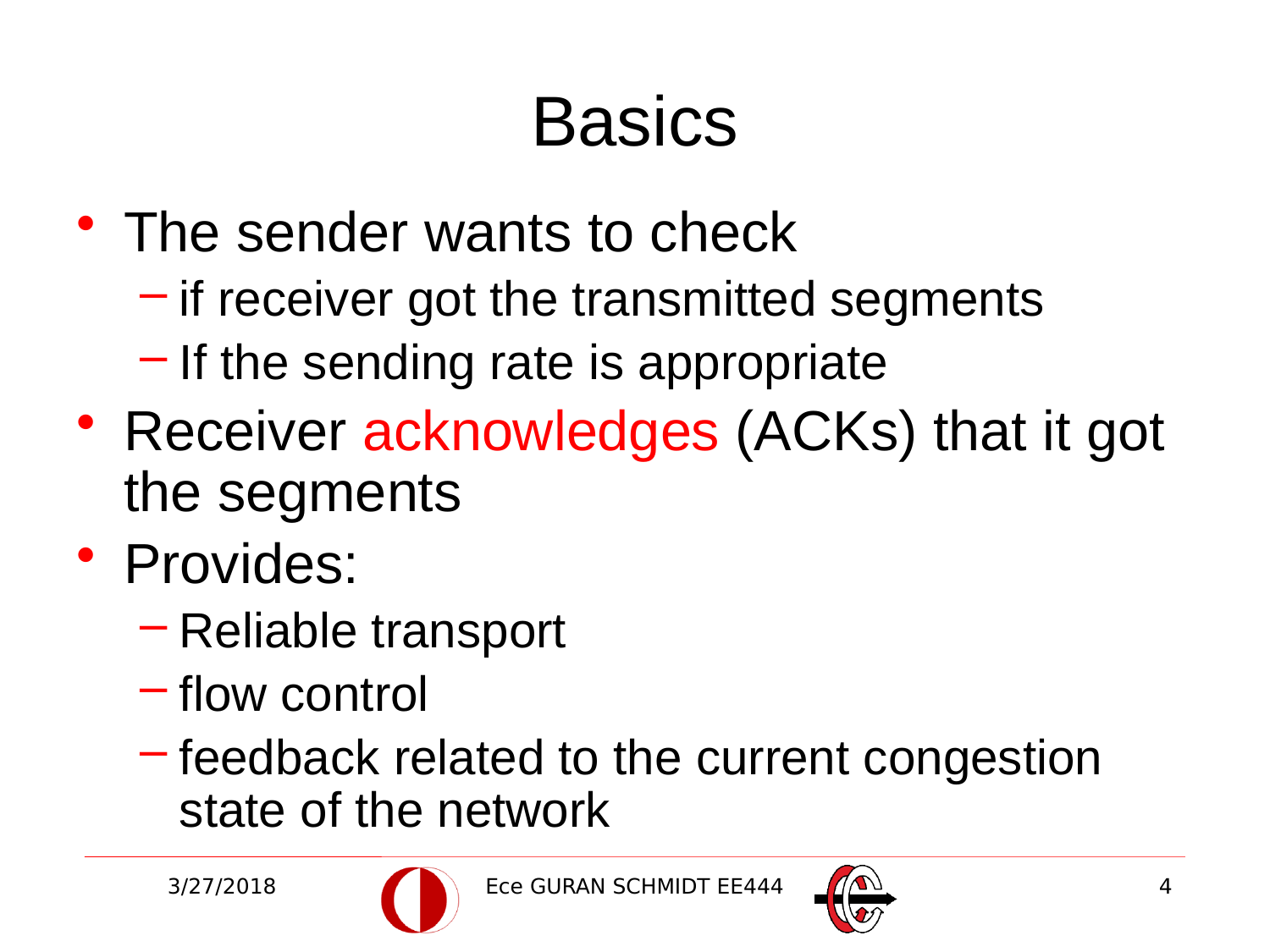

# Basics
The sender wants to check
if receiver got the transmitted segments
If the sending rate is appropriate
Receiver acknowledges (ACKs) that it got the segments
Provides:
Reliable transport
flow control
feedback related to the current congestion state of the network
3/27/2018
Ece GURAN SCHMIDT EE444
4